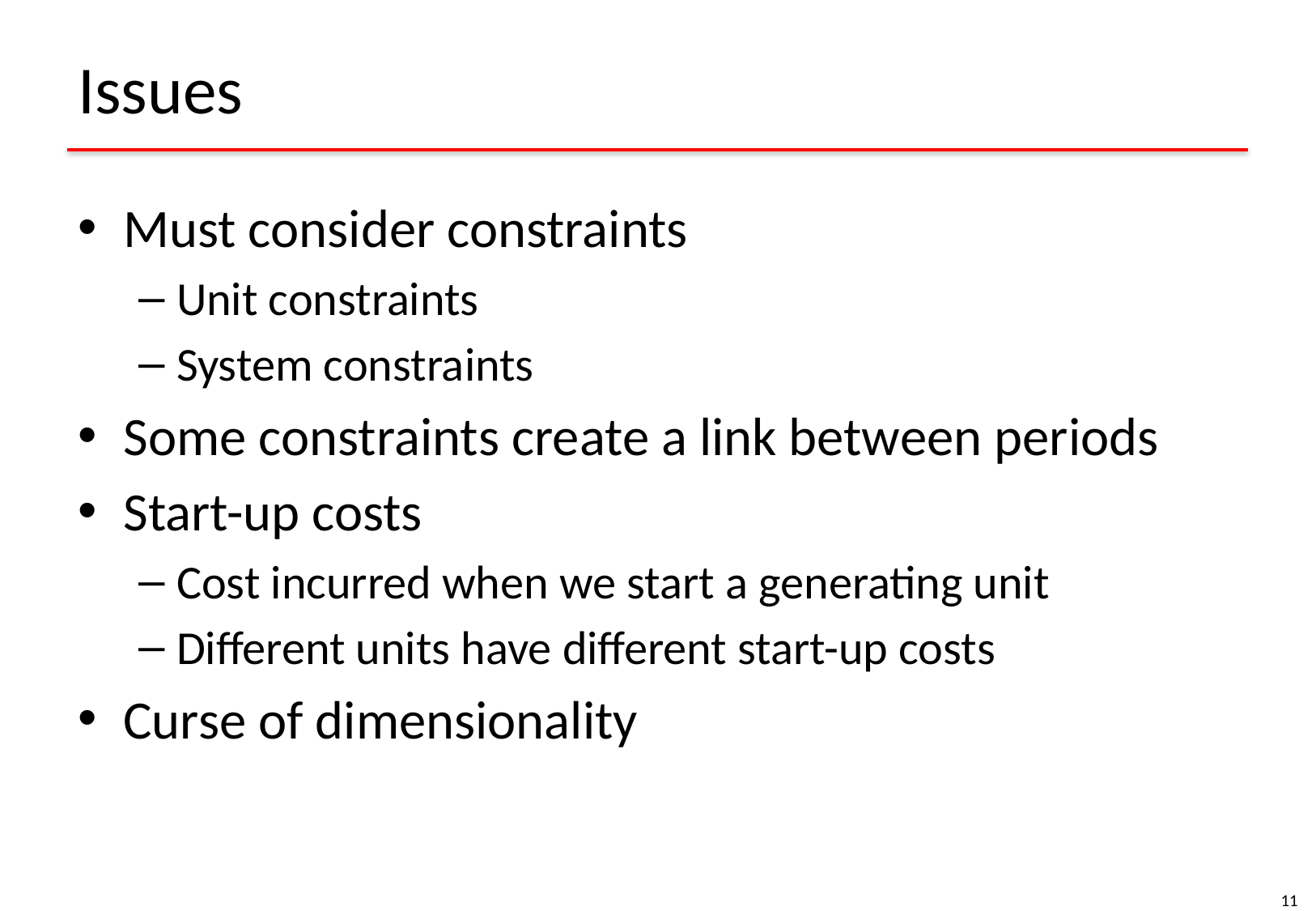

# Issues
Must consider constraints
Unit constraints
System constraints
Some constraints create a link between periods
Start-up costs
Cost incurred when we start a generating unit
Different units have different start-up costs
Curse of dimensionality
11